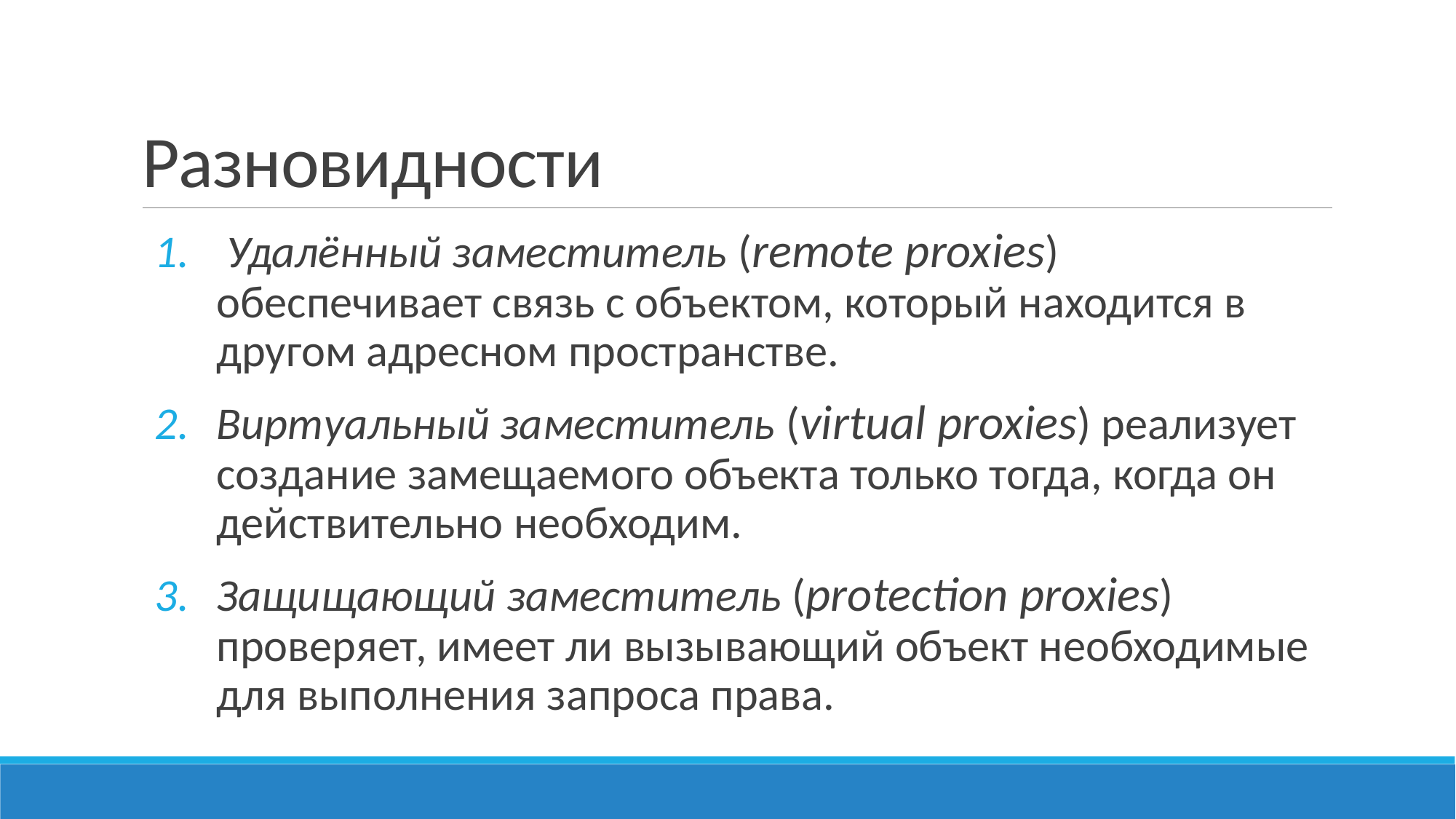

# Разновидности
 Удалённый заместитель (remote proxies) обеспечивает связь с объектом, который находится в другом адресном пространстве.
Виртуальный заместитель (virtual proxies) реализует создание замещаемого объекта только тогда, когда он действительно необходим.
Защищающий заместитель (protection proxies) проверяет, имеет ли вызывающий объект необходимые для выполнения запроса права.